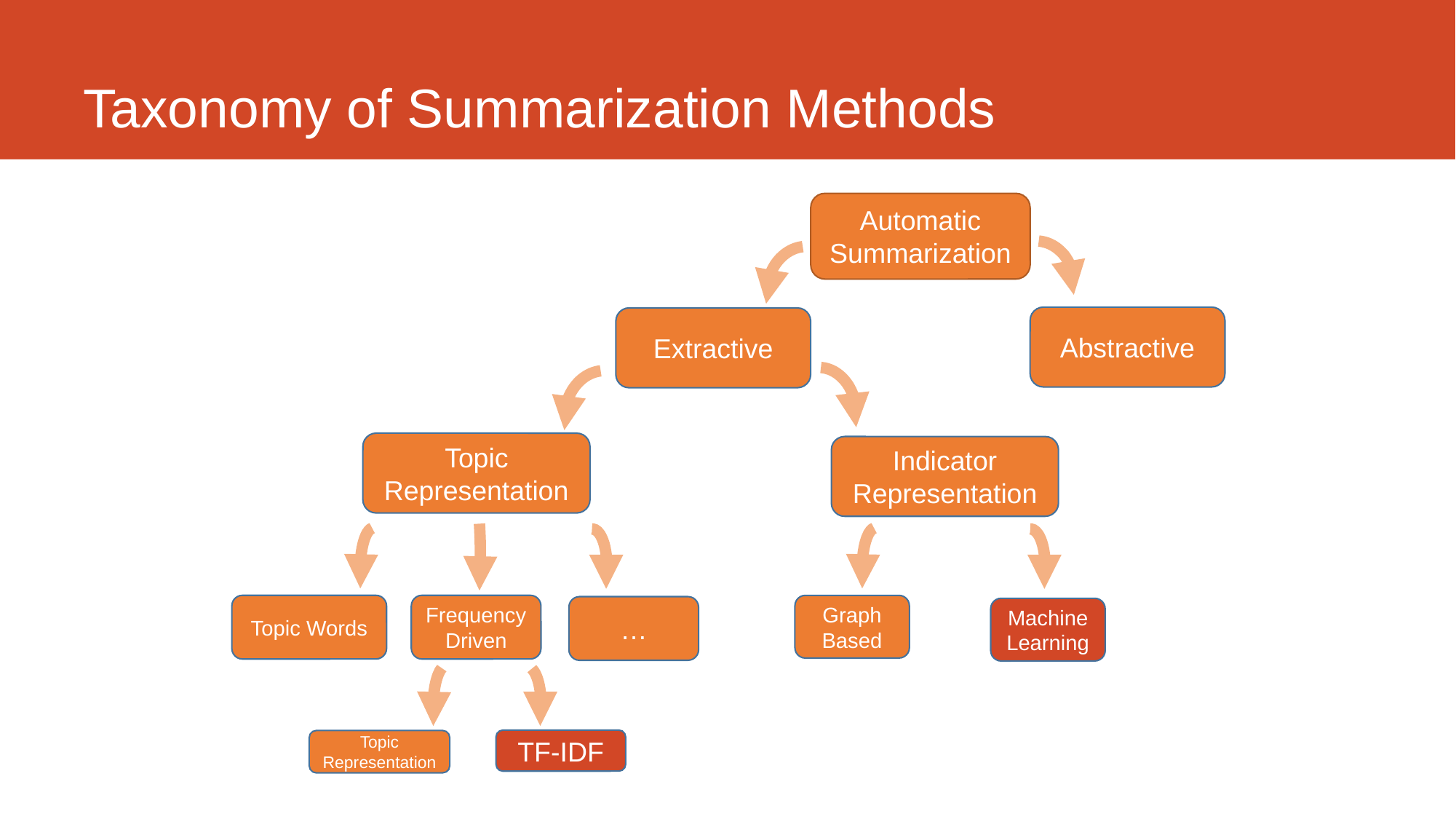

# Taxonomy of Summarization Methods
Automatic Summarization

Abstractive
Extractive

Topic Representation
Indicator Representation

Frequency Driven
Topic Words
Graph Based
…
Machine Learning

TF-IDF
Topic Representation